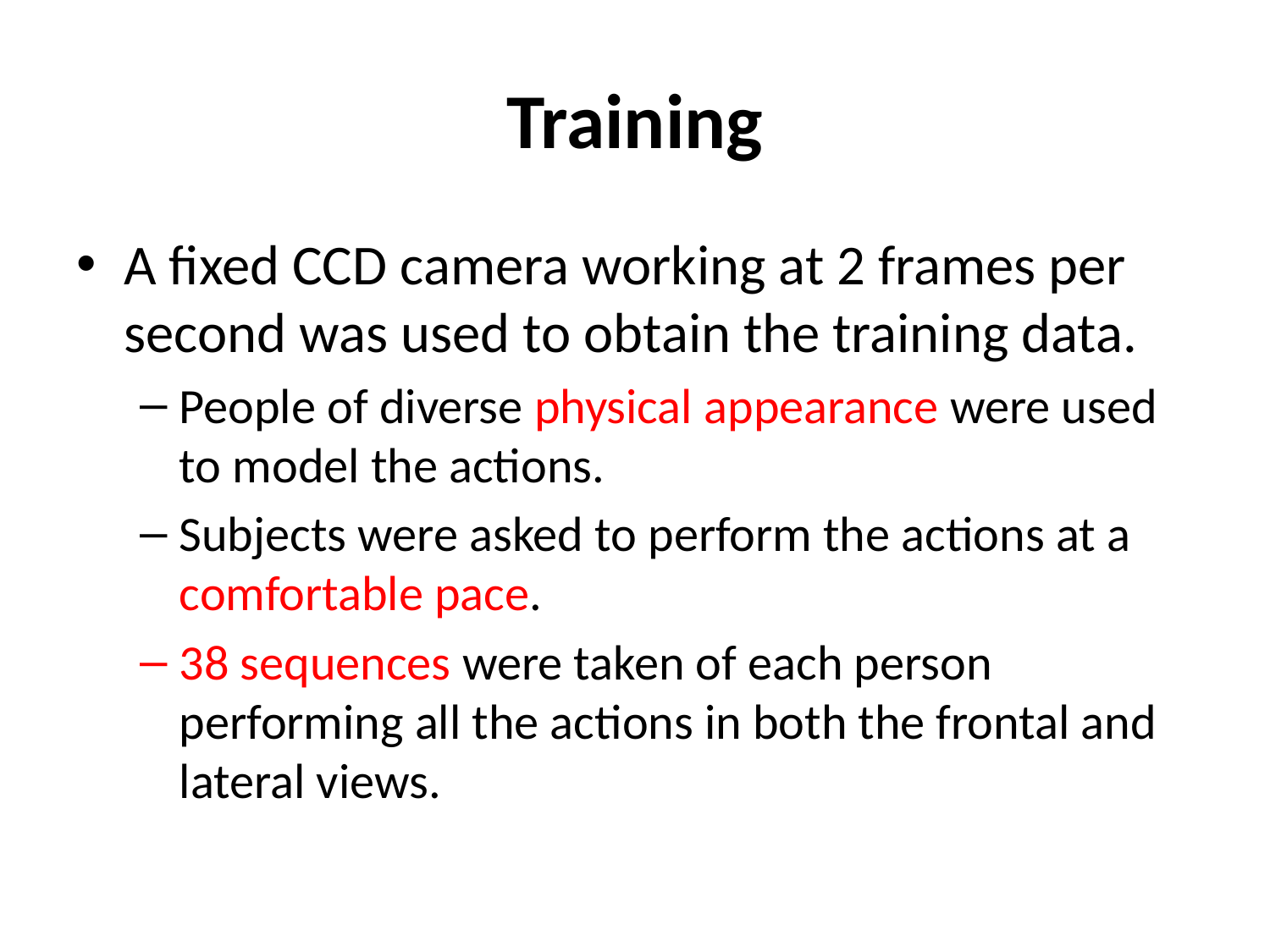

# Training
A fixed CCD camera working at 2 frames per second was used to obtain the training data.
People of diverse physical appearance were used to model the actions.
Subjects were asked to perform the actions at a comfortable pace.
38 sequences were taken of each person performing all the actions in both the frontal and lateral views.